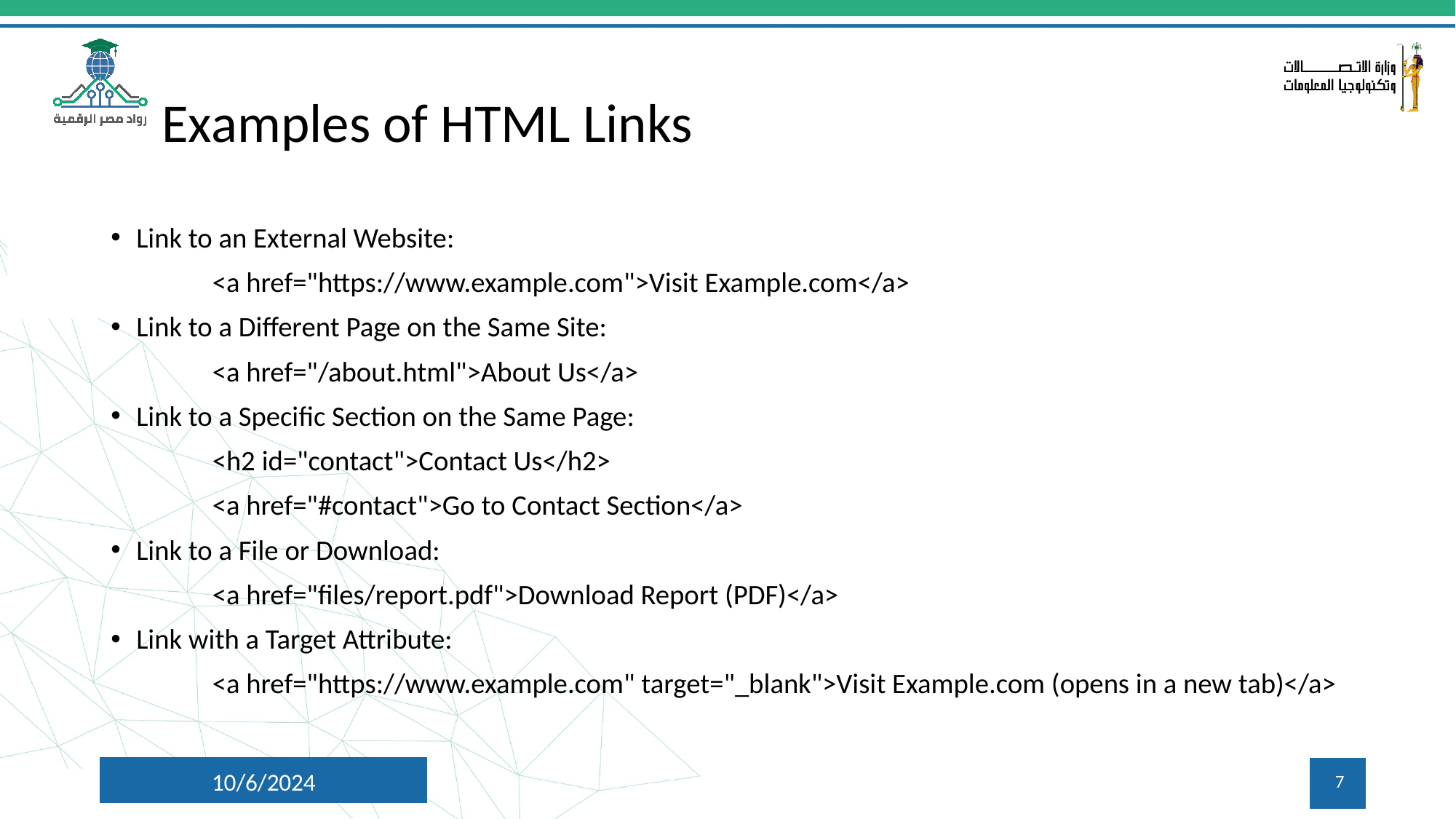

# Examples of HTML Links
Link to an External Website:
	<a href="https://www.example.com">Visit Example.com</a>
Link to a Different Page on the Same Site:
	<a href="/about.html">About Us</a>
Link to a Specific Section on the Same Page:
	<h2 id="contact">Contact Us</h2>
	<a href="#contact">Go to Contact Section</a>
Link to a File or Download:
	<a href="files/report.pdf">Download Report (PDF)</a>
Link with a Target Attribute:
	<a href="https://www.example.com" target="_blank">Visit Example.com (opens in a new tab)</a>
10/6/2024

7